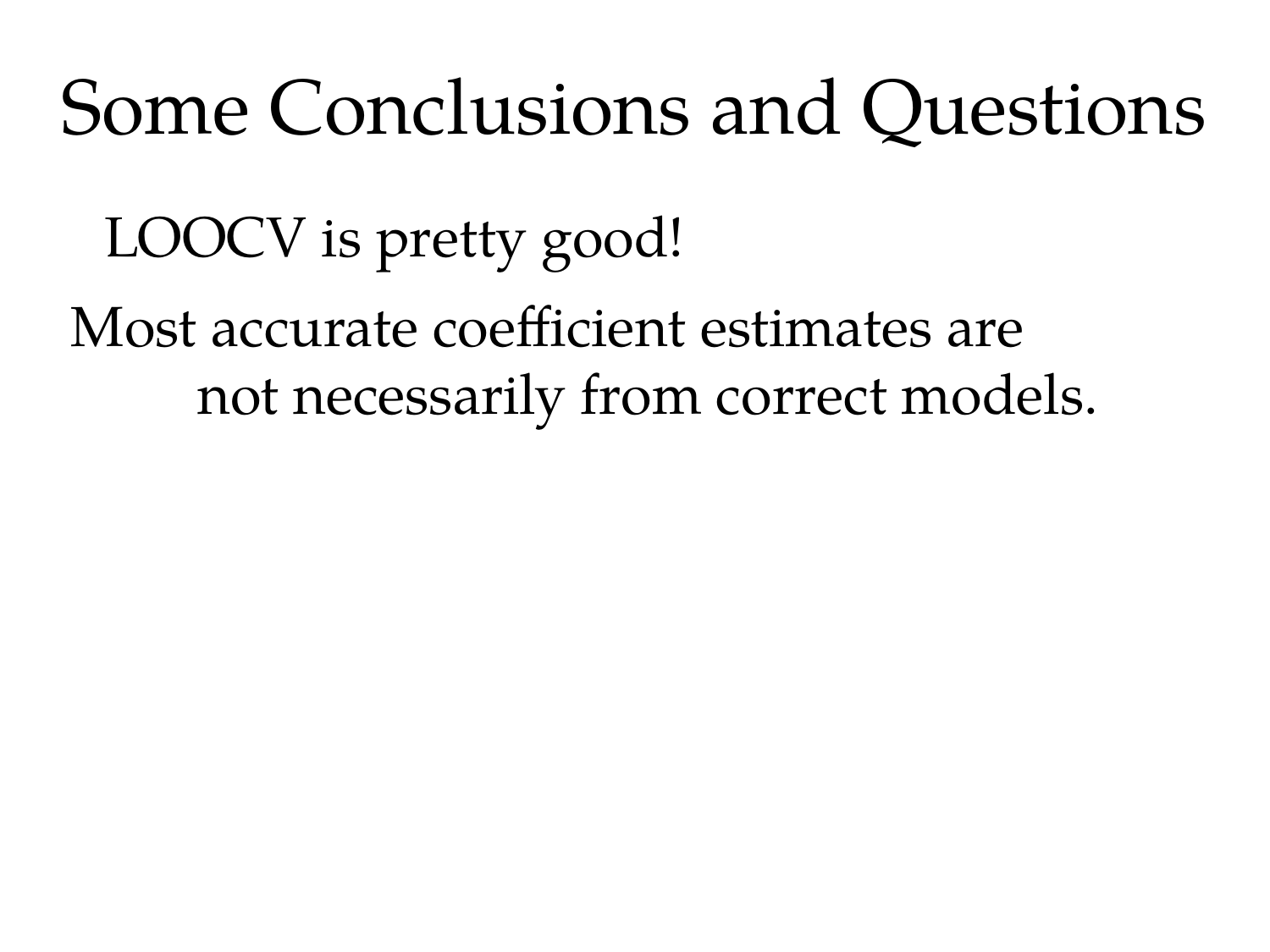

Some Conclusions and Questions
LOOCV is pretty good!
Most accurate coefficient estimates are
	not necessarily from correct models.